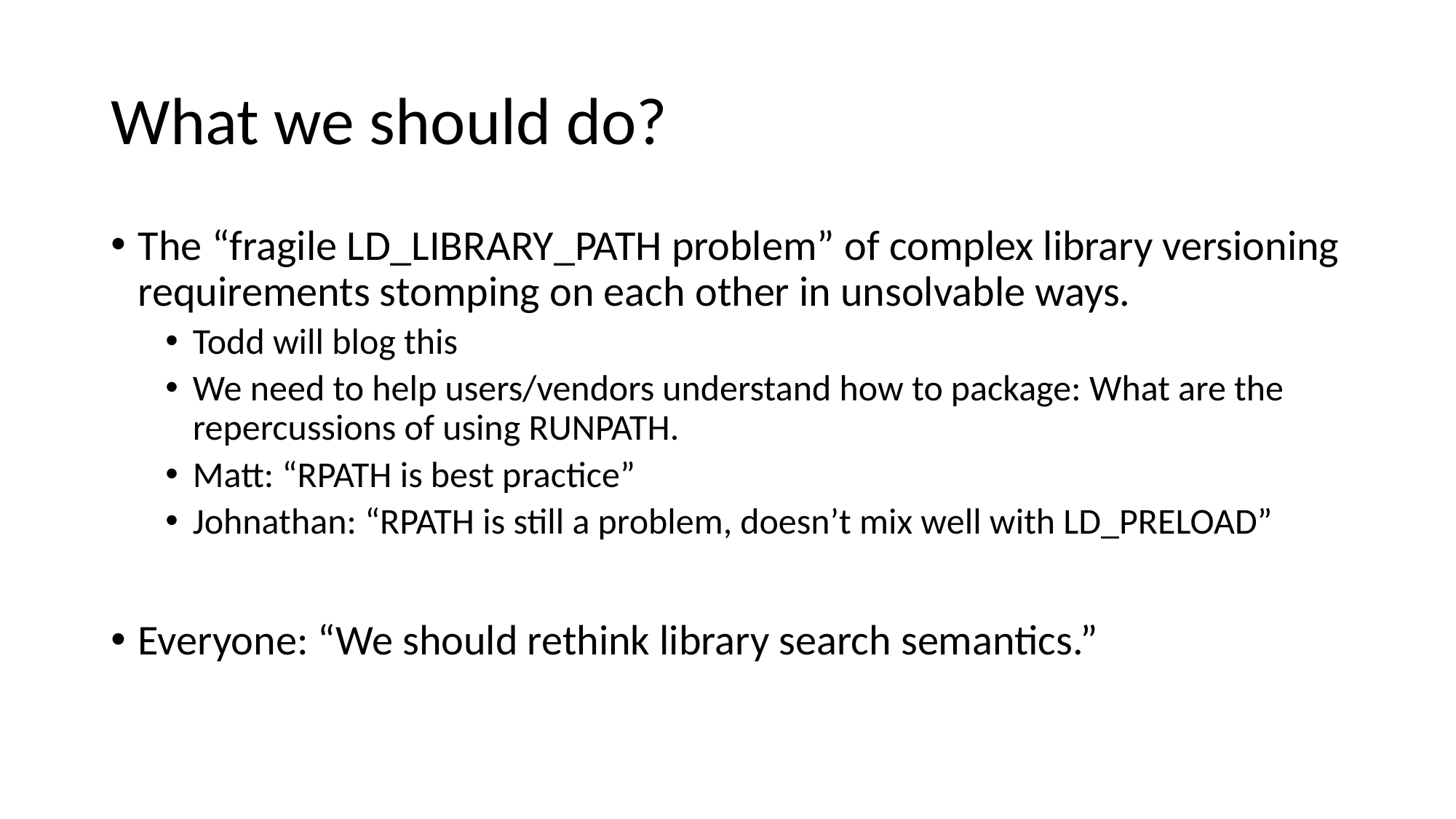

# What we should do?
The “fragile LD_LIBRARY_PATH problem” of complex library versioning requirements stomping on each other in unsolvable ways.
Todd will blog this
We need to help users/vendors understand how to package: What are the repercussions of using RUNPATH.
Matt: “RPATH is best practice”
Johnathan: “RPATH is still a problem, doesn’t mix well with LD_PRELOAD”

Everyone: “We should rethink library search semantics.”